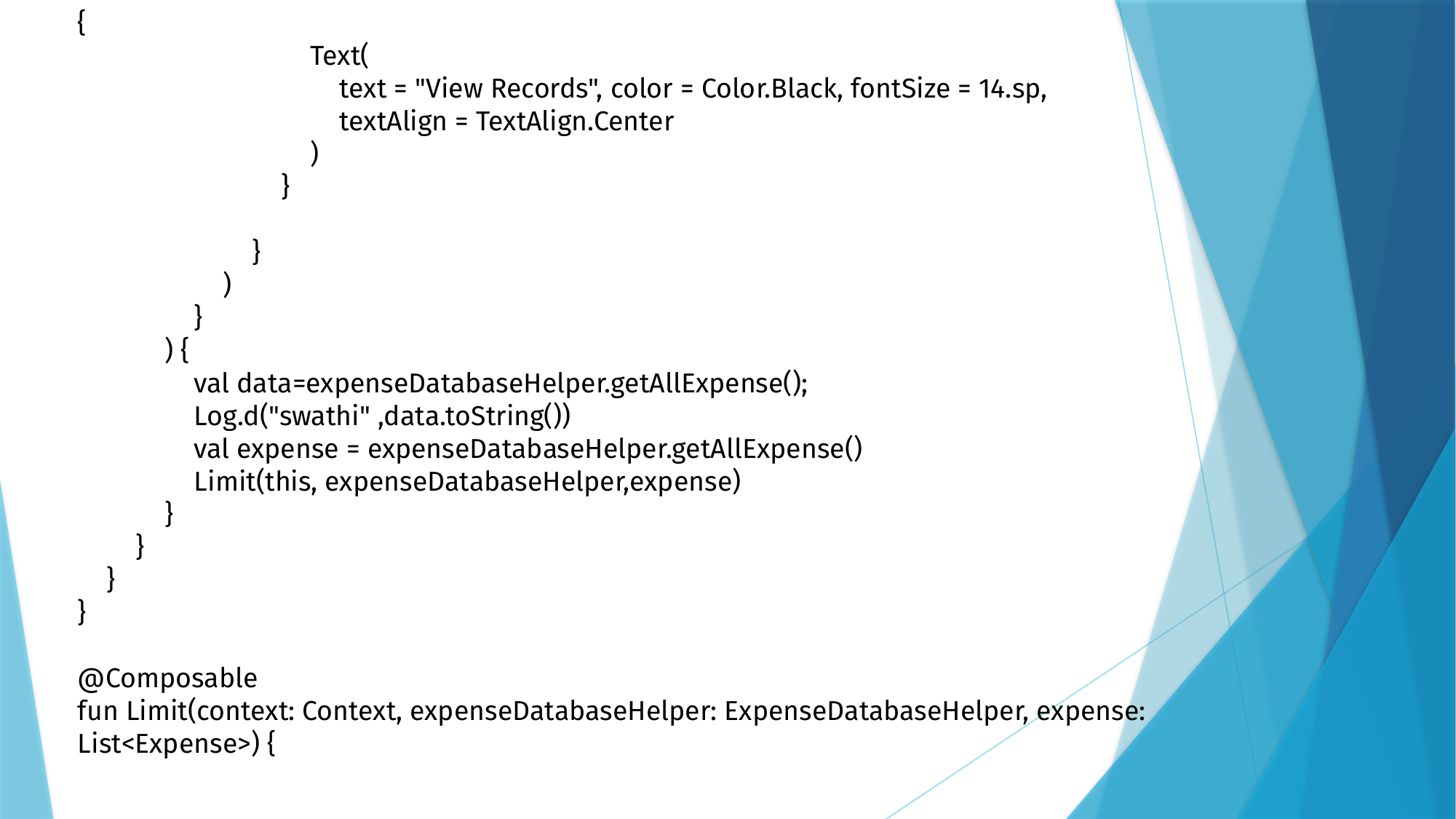

{
                                Text(
                                    text = "View Records", color = Color.Black, fontSize = 14.sp,
                                    textAlign = TextAlign.Center
                                )
                            }

                        }
                    )
                }
            ) {
                val data=expenseDatabaseHelper.getAllExpense();
                Log.d("swathi" ,data.toString())
                val expense = expenseDatabaseHelper.getAllExpense()
                Limit(this, expenseDatabaseHelper,expense)
            }
        }
    }
}

@Composable
fun Limit(context: Context, expenseDatabaseHelper: ExpenseDatabaseHelper, expense: List<Expense>) {